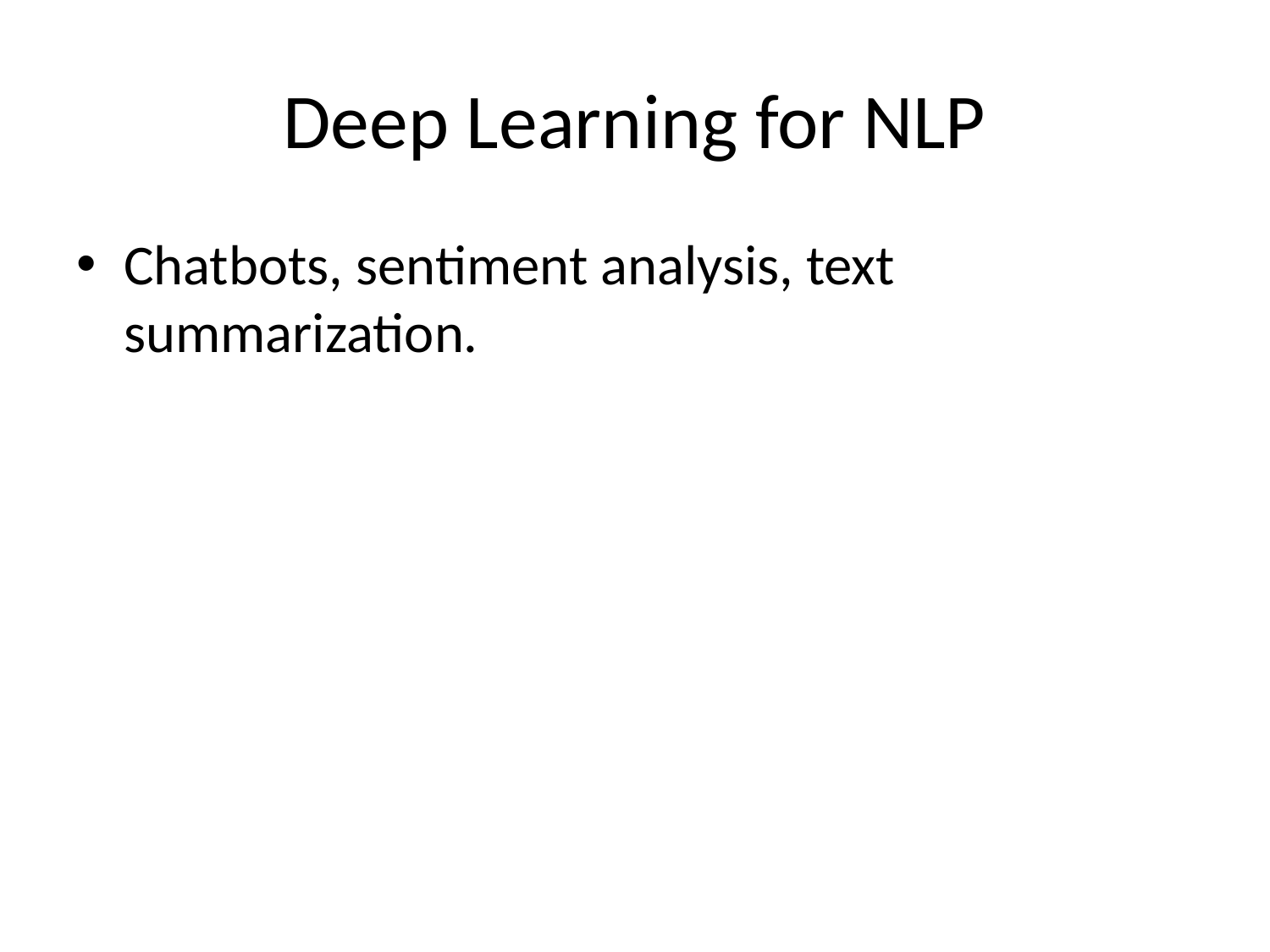

# Deep Learning for NLP
Chatbots, sentiment analysis, text summarization.